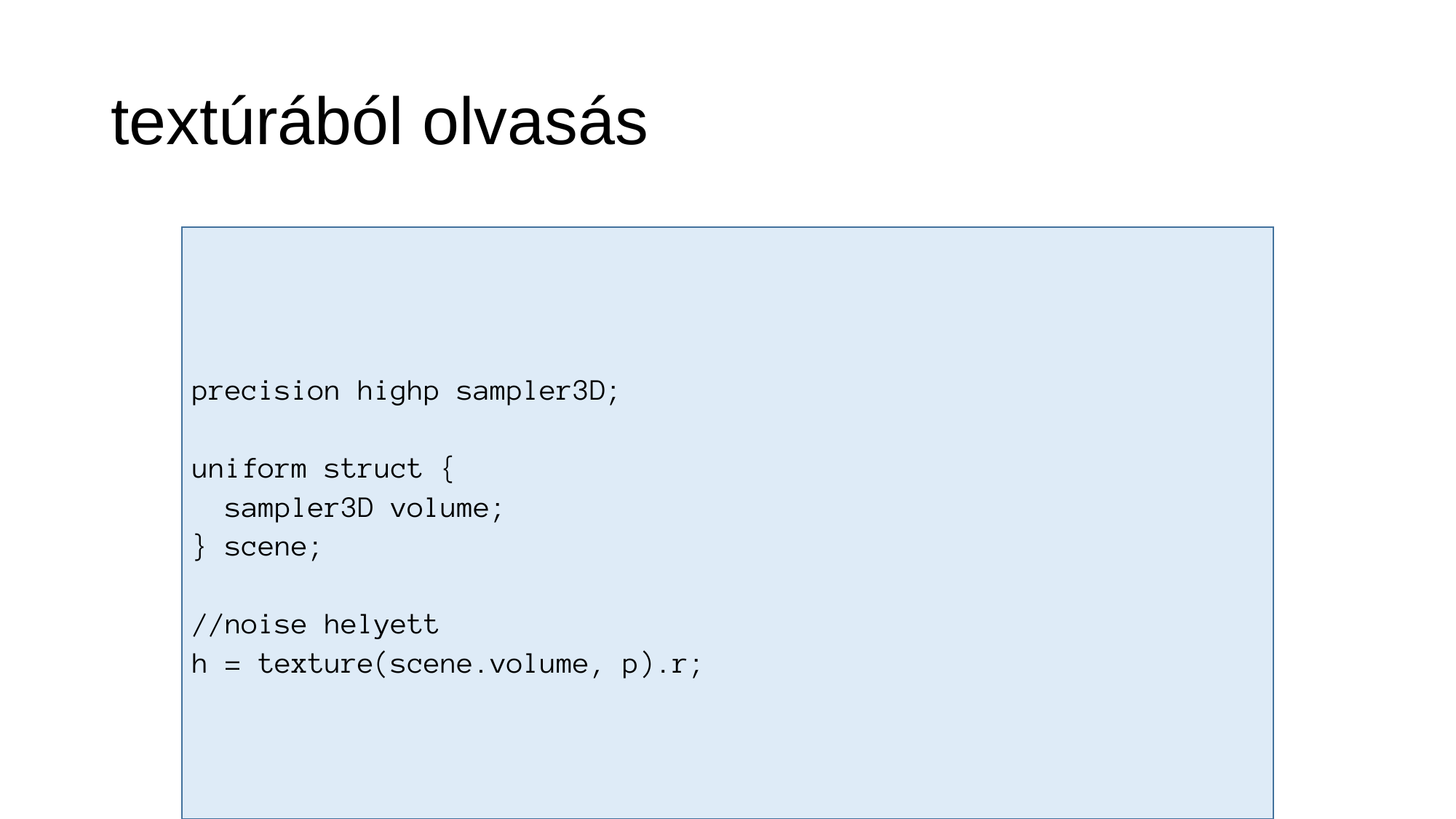

# textúrából olvasás
precision highp sampler3D;

uniform struct {
  sampler3D volume;
} scene;

//noise helyett
h = texture(scene.volume, p).r;